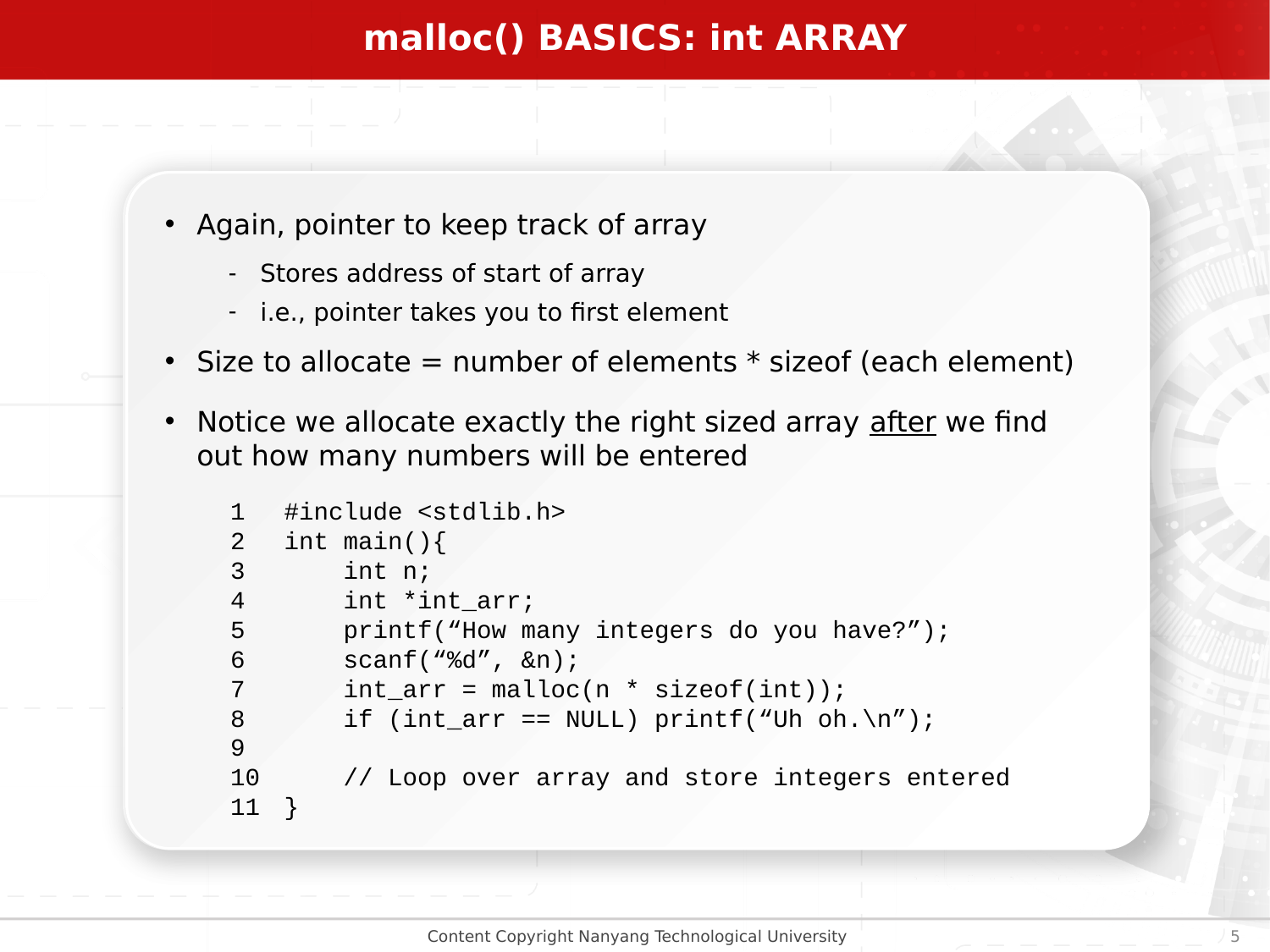

# malloc() BASICS: int ARRAY
Again, pointer to keep track of array
Stores address of start of array
i.e., pointer takes you to first element
Size to allocate = number of elements * sizeof (each element)
Notice we allocate exactly the right sized array after we find out how many numbers will be entered
1
2
3
4
5
6
7
8
9
10
11
#include <stdlib.h>
int main(){
    int n;
    int *int_arr;
    printf(“How many integers do you have?”);
    scanf(“%d”, &n);
    int_arr = malloc(n * sizeof(int));
    if (int_arr == NULL) printf(“Uh oh.\n”);

    // Loop over array and store integers entered
}